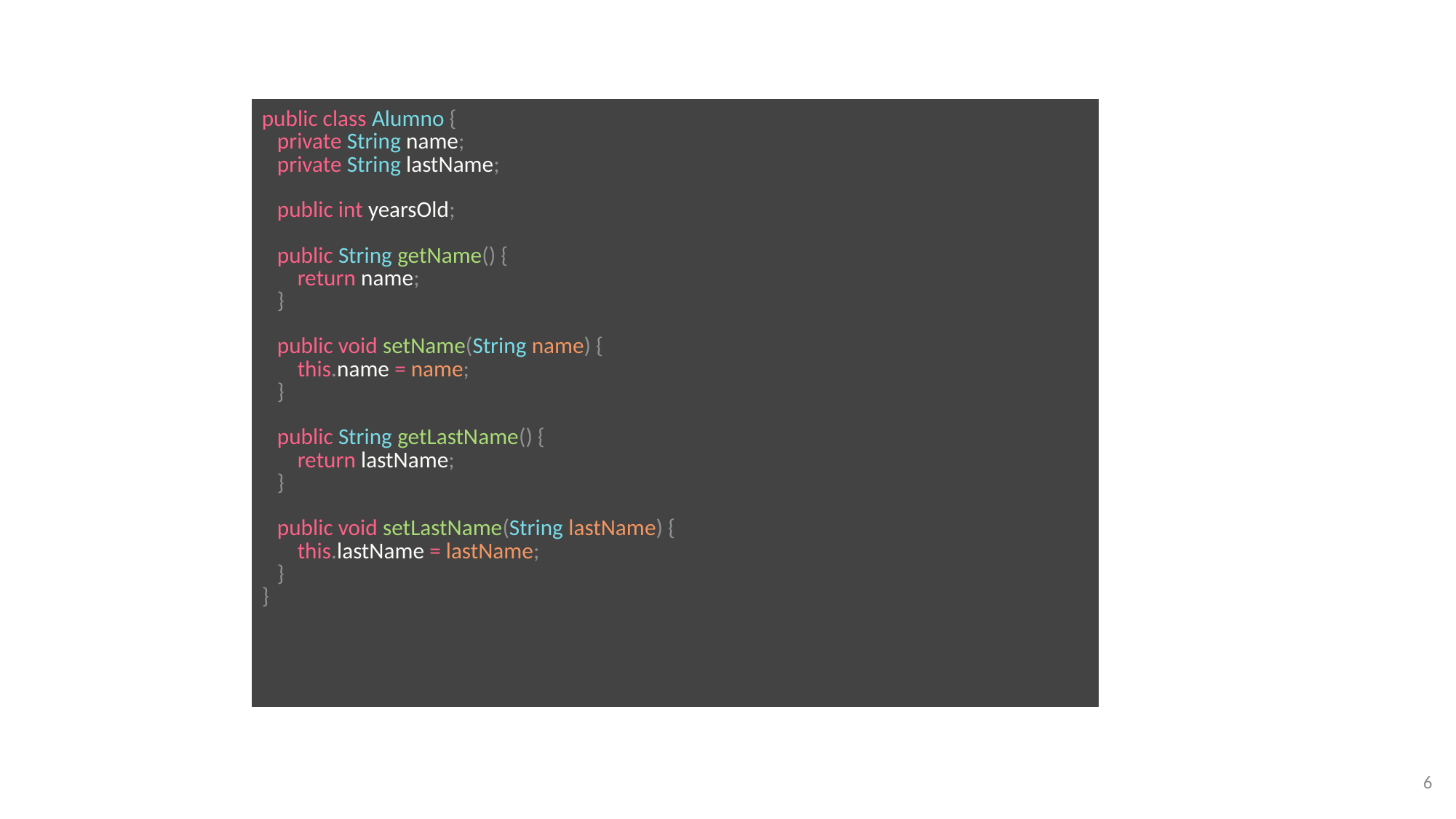

| public class Alumno { private String name; private String lastName; public int yearsOld; public String getName() { return name; } public void setName(String name) { this.name = name; } public String getLastName() { return lastName; } public void setLastName(String lastName) { this.lastName = lastName; } } |
| --- |
6